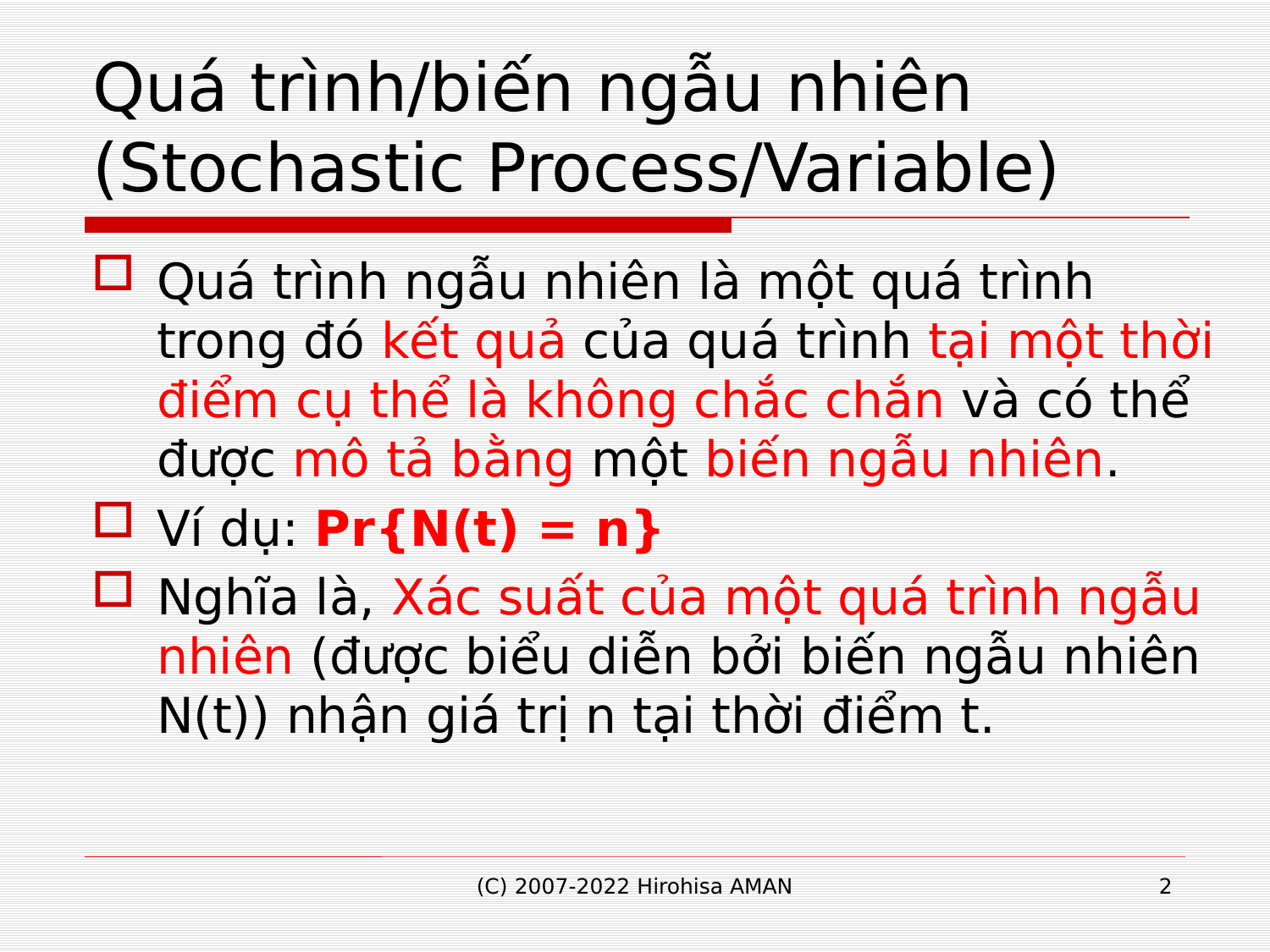

# Quá trình/biến ngẫu nhiên (Stochastic Process/Variable)
Quá trình ngẫu nhiên là một quá trình trong đó kết quả của quá trình tại một thời điểm cụ thể là không chắc chắn và có thể được mô tả bằng một biến ngẫu nhiên.
Ví dụ: Pr{N(t) = n}
Nghĩa là, Xác suất của một quá trình ngẫu nhiên (được biểu diễn bởi biến ngẫu nhiên N(t)) nhận giá trị n tại thời điểm t.
(C) 2007-2022 Hirohisa AMAN
2